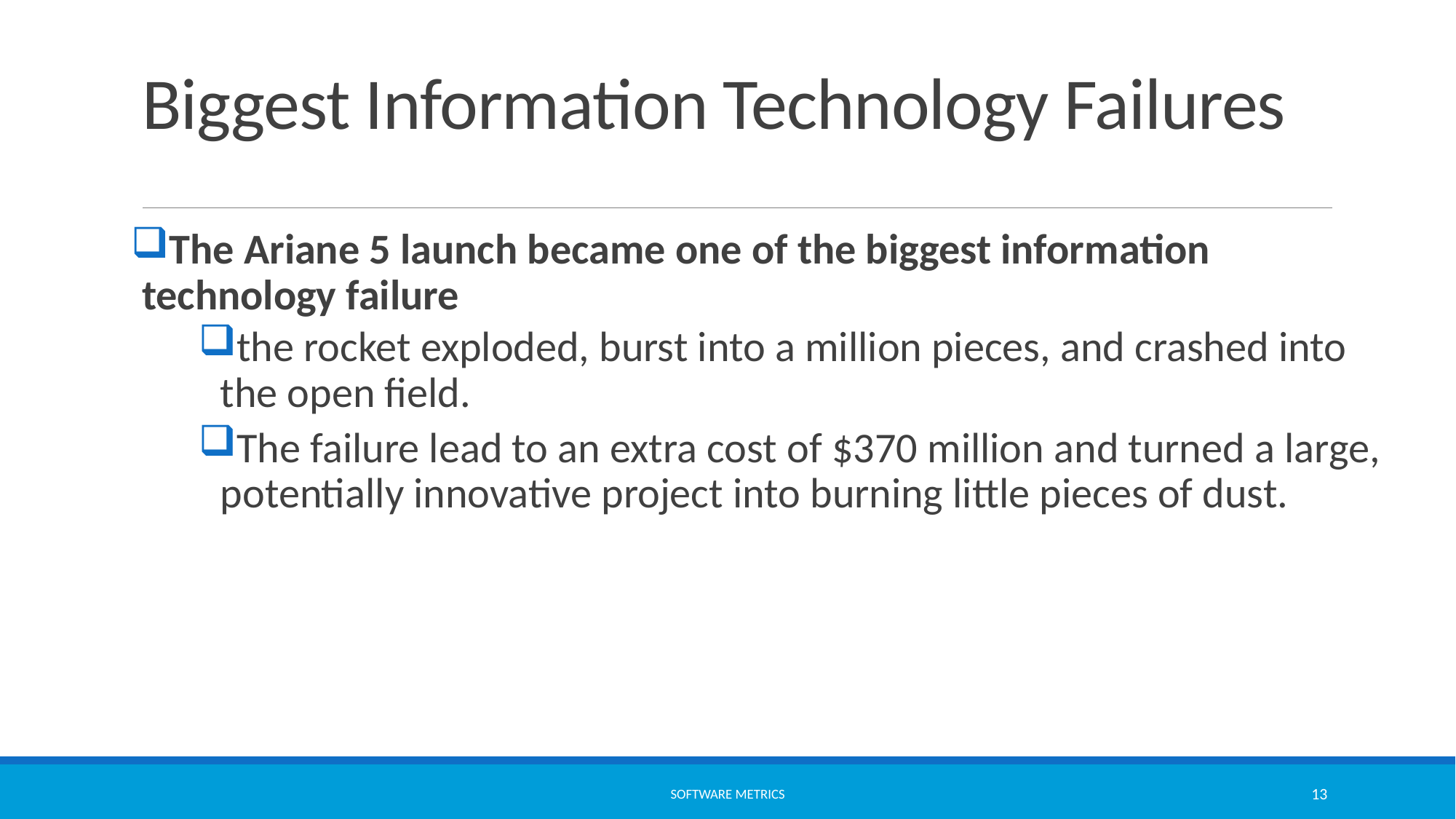

# Biggest Information Technology Failures

The Ariane 5 launch became one of the biggest information technology failure
the rocket exploded, burst into a million pieces, and crashed into the open field.
The failure lead to an extra cost of $370 million and turned a large, potentially innovative project into burning little pieces of dust.
software metrics
13